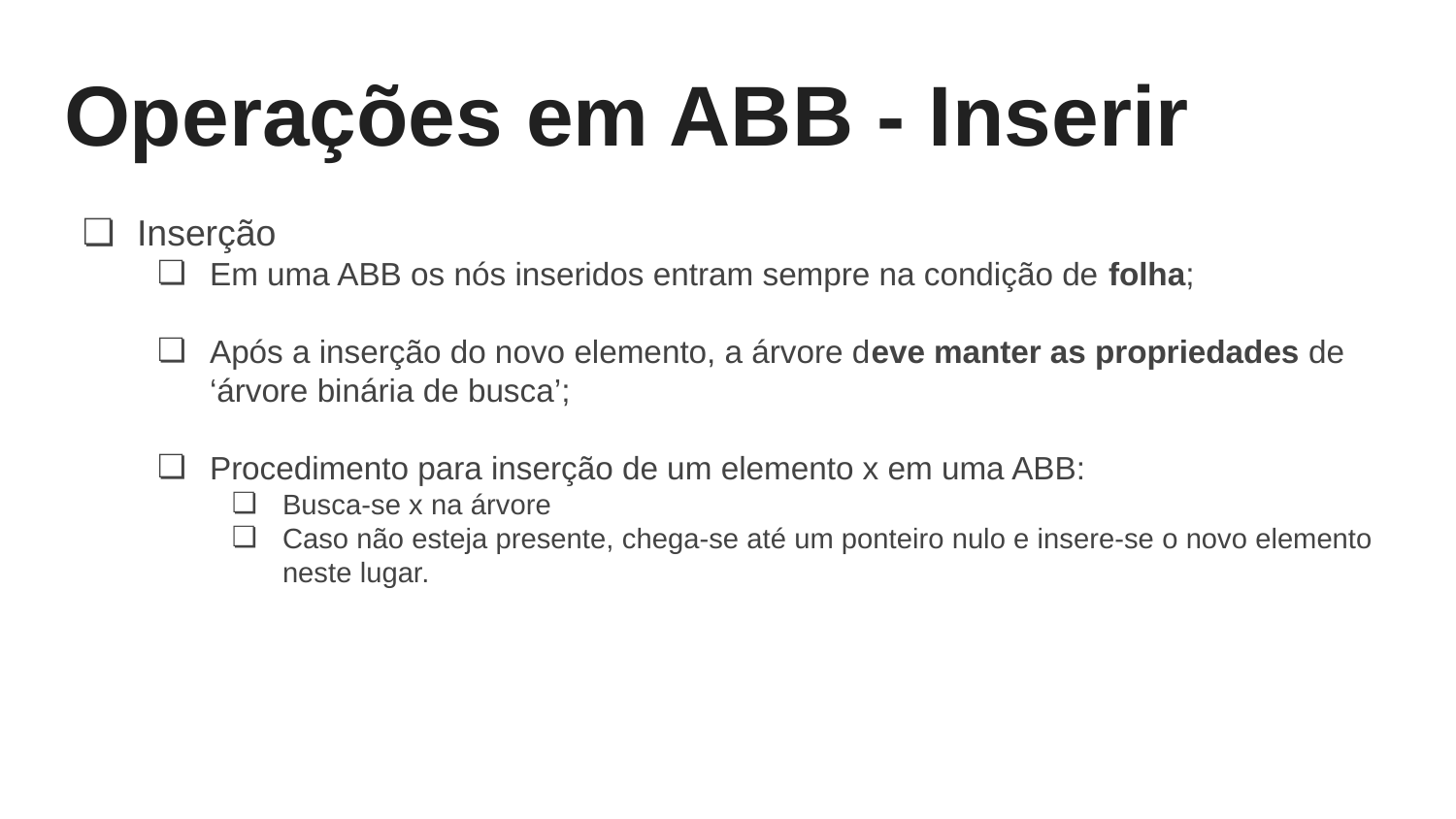

# Operações em ABB - Inserir
Inserção
Em uma ABB os nós inseridos entram sempre na condição de folha;

Após a inserção do novo elemento, a árvore deve manter as propriedades de ‘árvore binária de busca’;

Procedimento para inserção de um elemento x em uma ABB:
Busca-se x na árvore
Caso não esteja presente, chega-se até um ponteiro nulo e insere-se o novo elemento neste lugar.